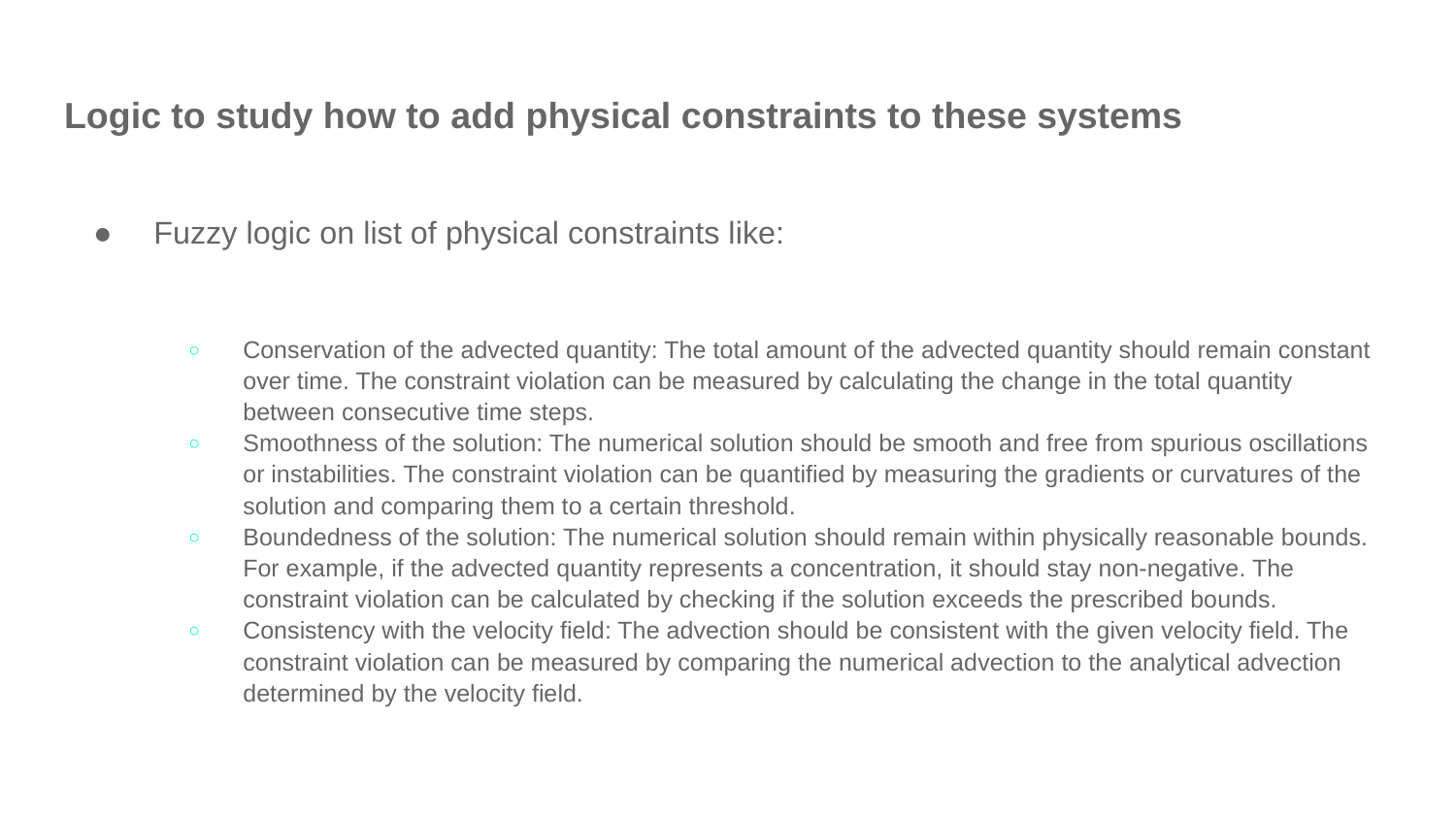

# Logic to study how to add physical constraints to these systems

Fuzzy logic on list of physical constraints like:

Conservation of the advected quantity: The total amount of the advected quantity should remain constant over time. The constraint violation can be measured by calculating the change in the total quantity between consecutive time steps.
Smoothness of the solution: The numerical solution should be smooth and free from spurious oscillations or instabilities. The constraint violation can be quantified by measuring the gradients or curvatures of the solution and comparing them to a certain threshold.
Boundedness of the solution: The numerical solution should remain within physically reasonable bounds. For example, if the advected quantity represents a concentration, it should stay non-negative. The constraint violation can be calculated by checking if the solution exceeds the prescribed bounds.
Consistency with the velocity field: The advection should be consistent with the given velocity field. The constraint violation can be measured by comparing the numerical advection to the analytical advection determined by the velocity field.